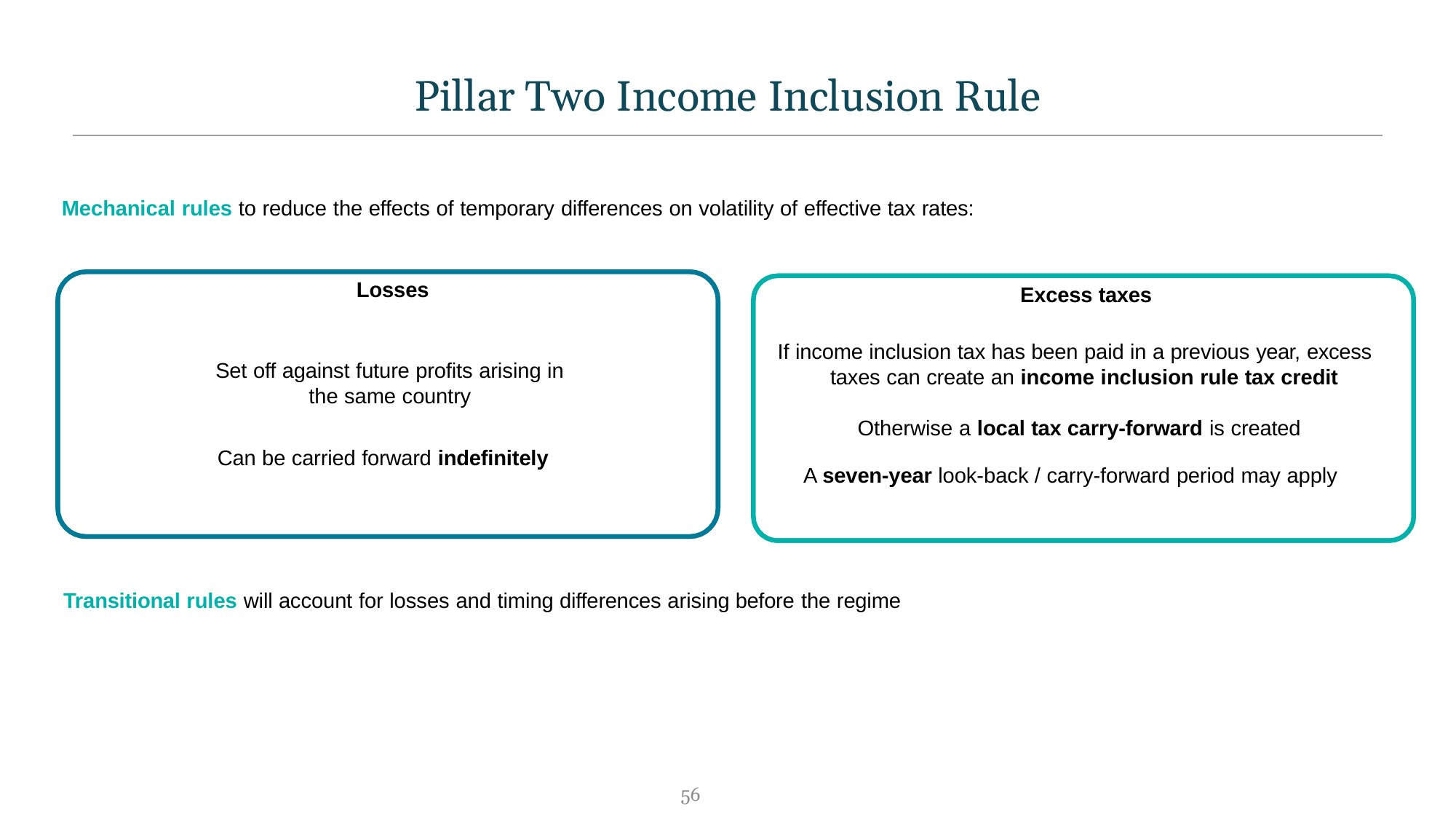

# Pillar Two Income Inclusion Rule
Mechanical rules to reduce the effects of temporary differences on volatility of effective tax rates:

Losses
Excess taxes
If income inclusion tax has been paid in a previous year, excess  taxes can create an income inclusion rule tax credit

Set off against future profits arising in
the same country

Otherwise a local tax carry-forward is created
Can be carried forward indefinitely
A seven-year look-back / carry-forward period may apply
Transitional rules will account for losses and timing differences arising before the regime
56